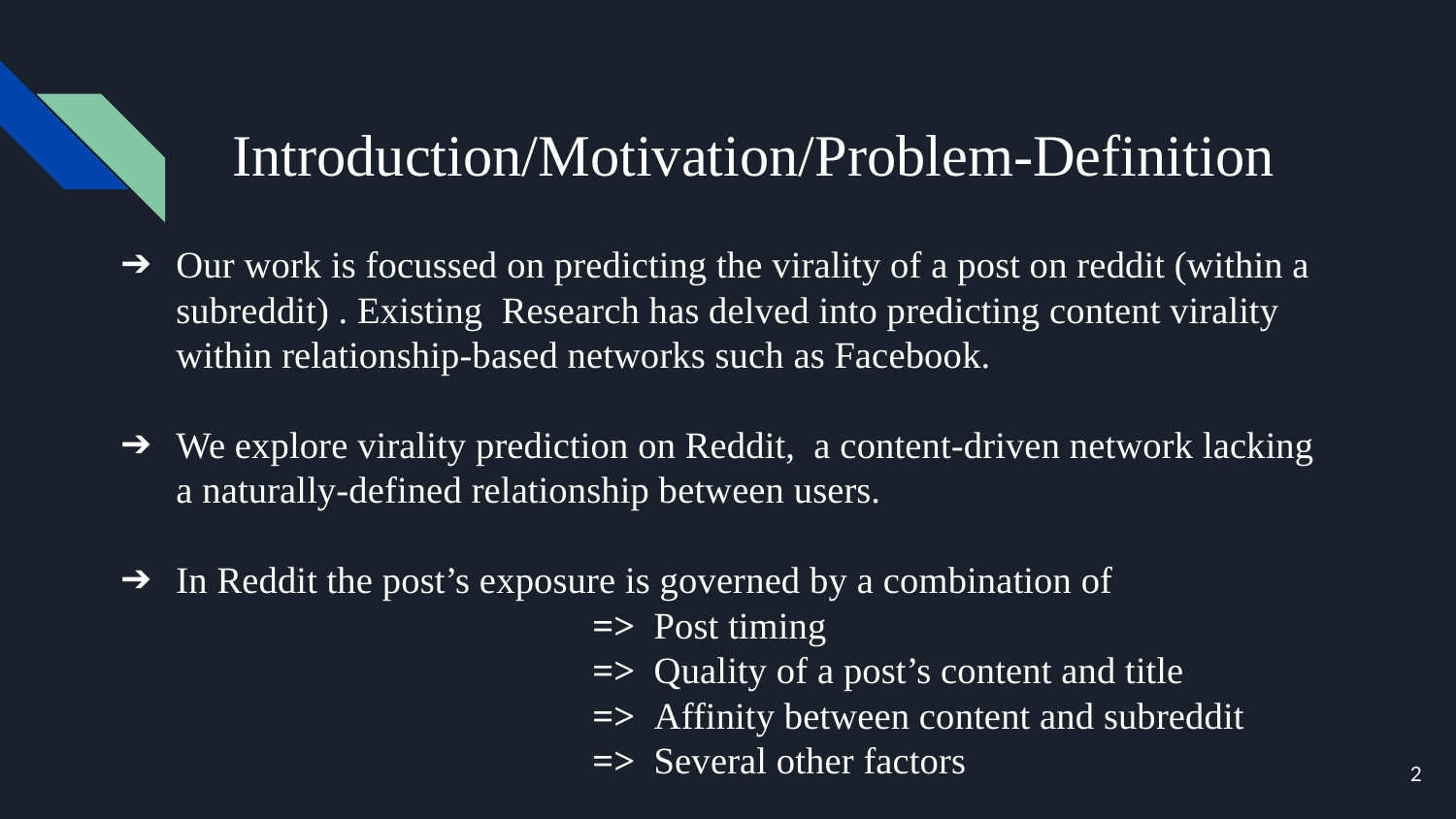

Introduction/Motivation/Problem-Definition

# Our work is focussed on predicting the virality of a post on reddit (within a subreddit) . Existing  Research has delved into predicting content virality within relationship-based networks such as Facebook.

We explore virality prediction on Reddit,  a content-driven network lacking a naturally-defined relationship between users.

In Reddit the post’s exposure is governed by a combination of
                                            =>  Post timing
                                            =>  Quality of a post’s content and title
                                            =>  Affinity between content and subreddit
                                            =>  Several other factors

2